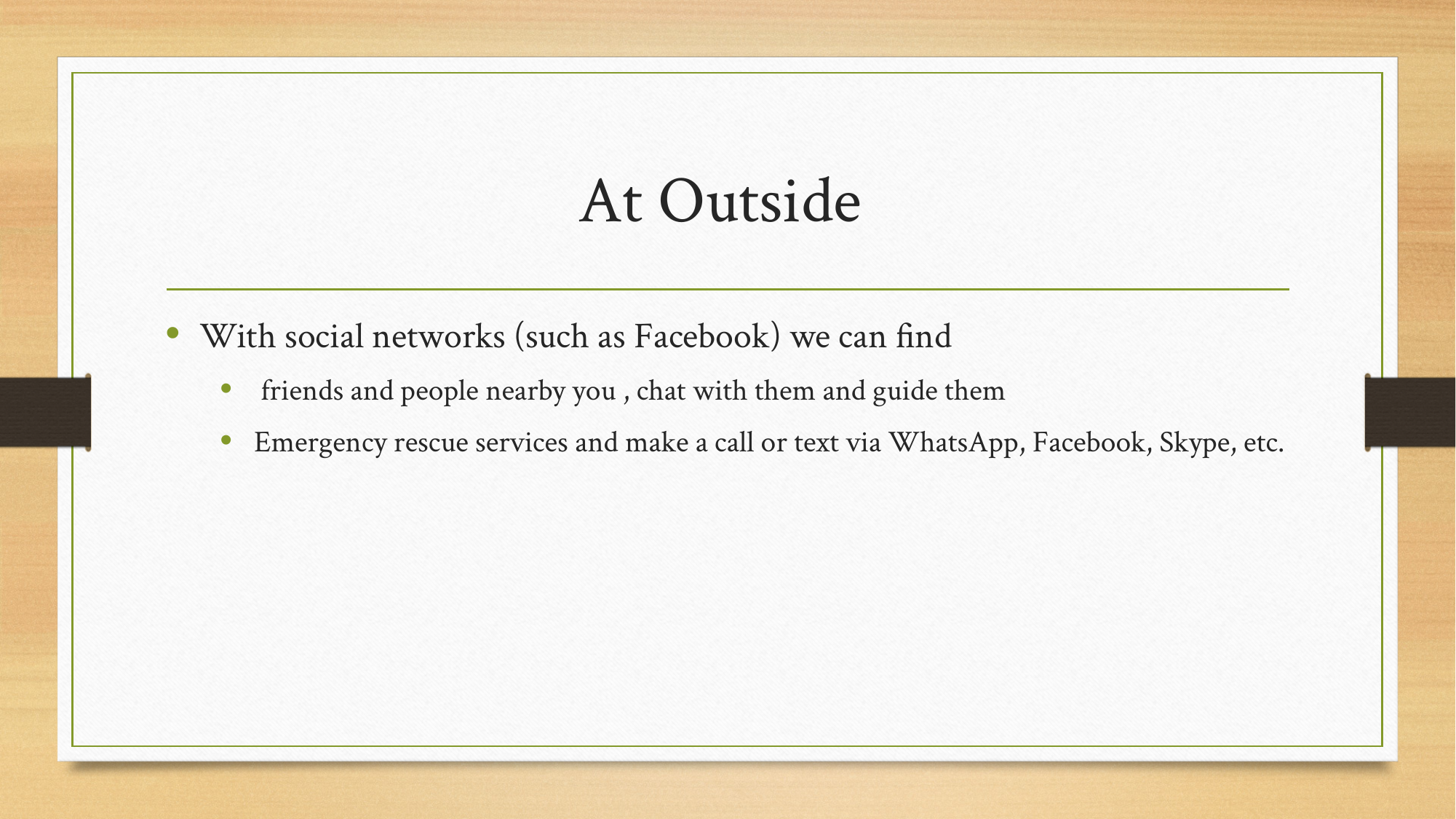

# At Outside
With social networks (such as Facebook) we can find
 friends and people nearby you , chat with them and guide them
Emergency rescue services and make a call or text via WhatsApp, Facebook, Skype, etc.